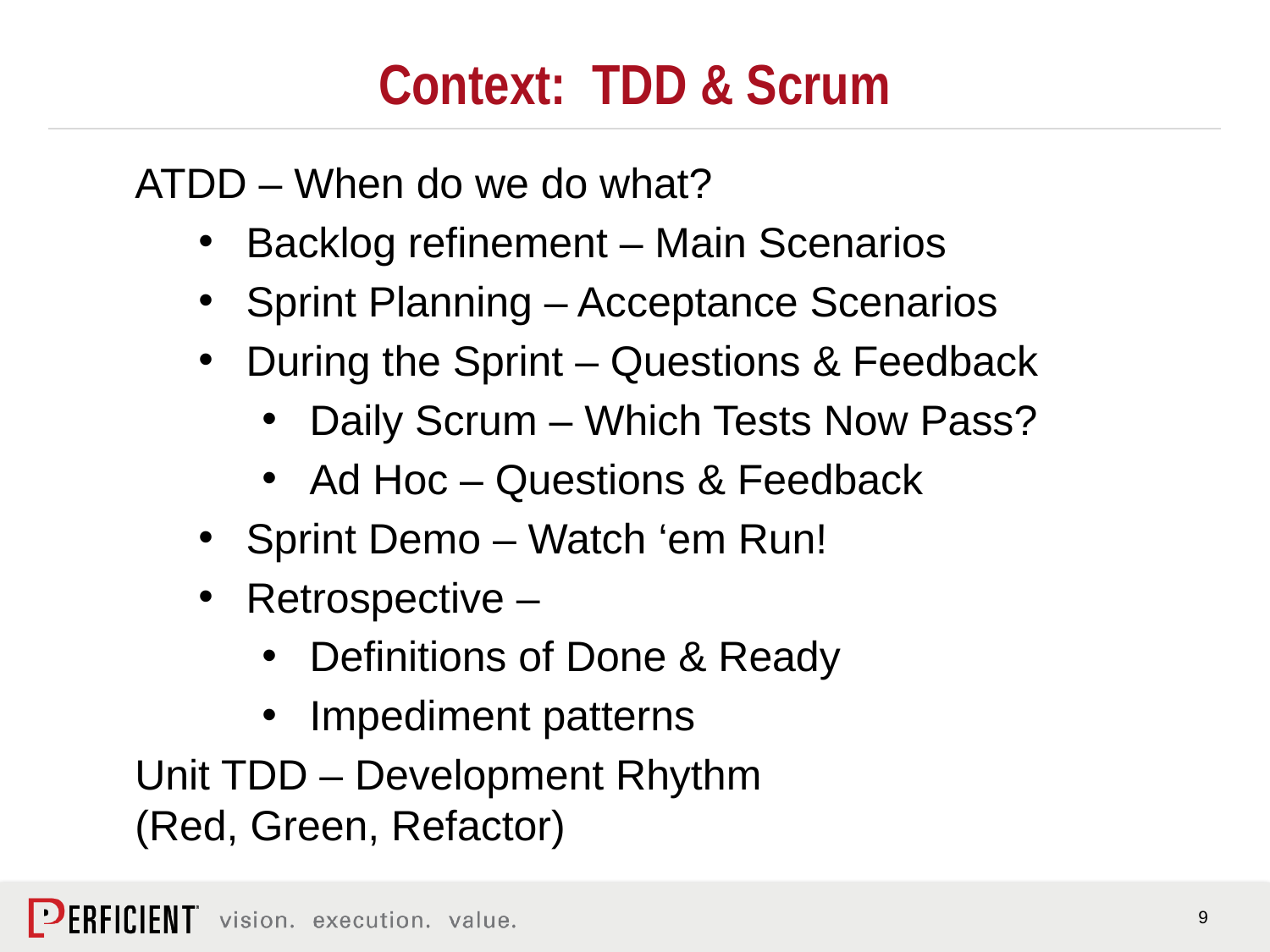

# Context:  TDD & Scrum
ATDD – When do we do what?
Backlog refinement – Main Scenarios
Sprint Planning – Acceptance Scenarios
During the Sprint – Questions & Feedback
Daily Scrum – Which Tests Now Pass?
Ad Hoc – Questions & Feedback
Sprint Demo – Watch ‘em Run!
Retrospective –
Definitions of Done & Ready
Impediment patterns
Unit TDD – Development Rhythm
(Red, Green, Refactor)